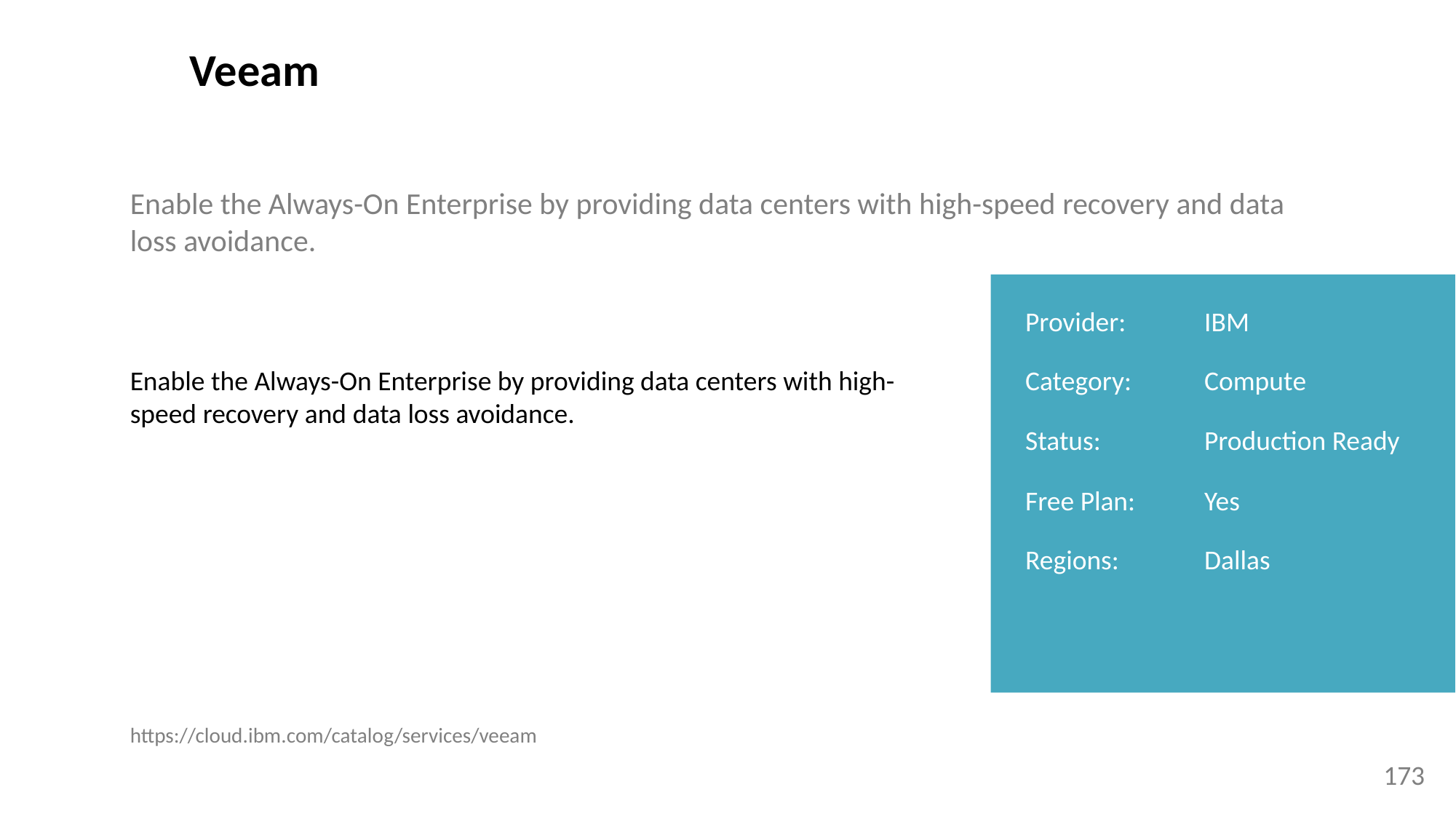

Veeam
Enable the Always-On Enterprise by providing data centers with high-speed recovery and data loss avoidance.

Provider:
IBM
Enable the Always-On Enterprise by providing data centers with high-speed recovery and data loss avoidance.
Category:
Compute
Status:
Production Ready
Free Plan:
Yes
Regions:
Dallas
https://cloud.ibm.com/catalog/services/veeam
173